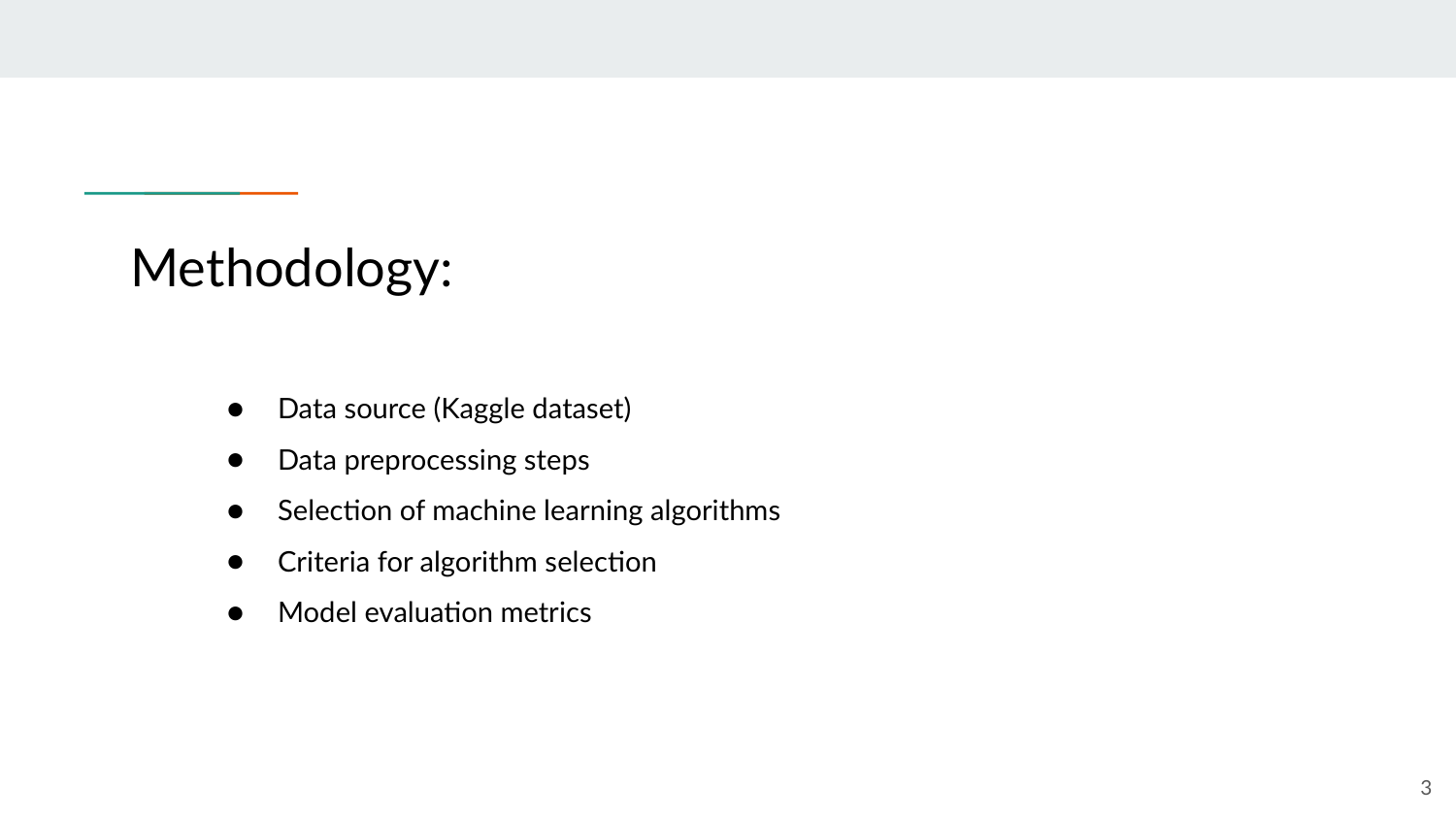

# Methodology:

Data source (Kaggle dataset)
Data preprocessing steps
Selection of machine learning algorithms
Criteria for algorithm selection
Model evaluation metrics

3